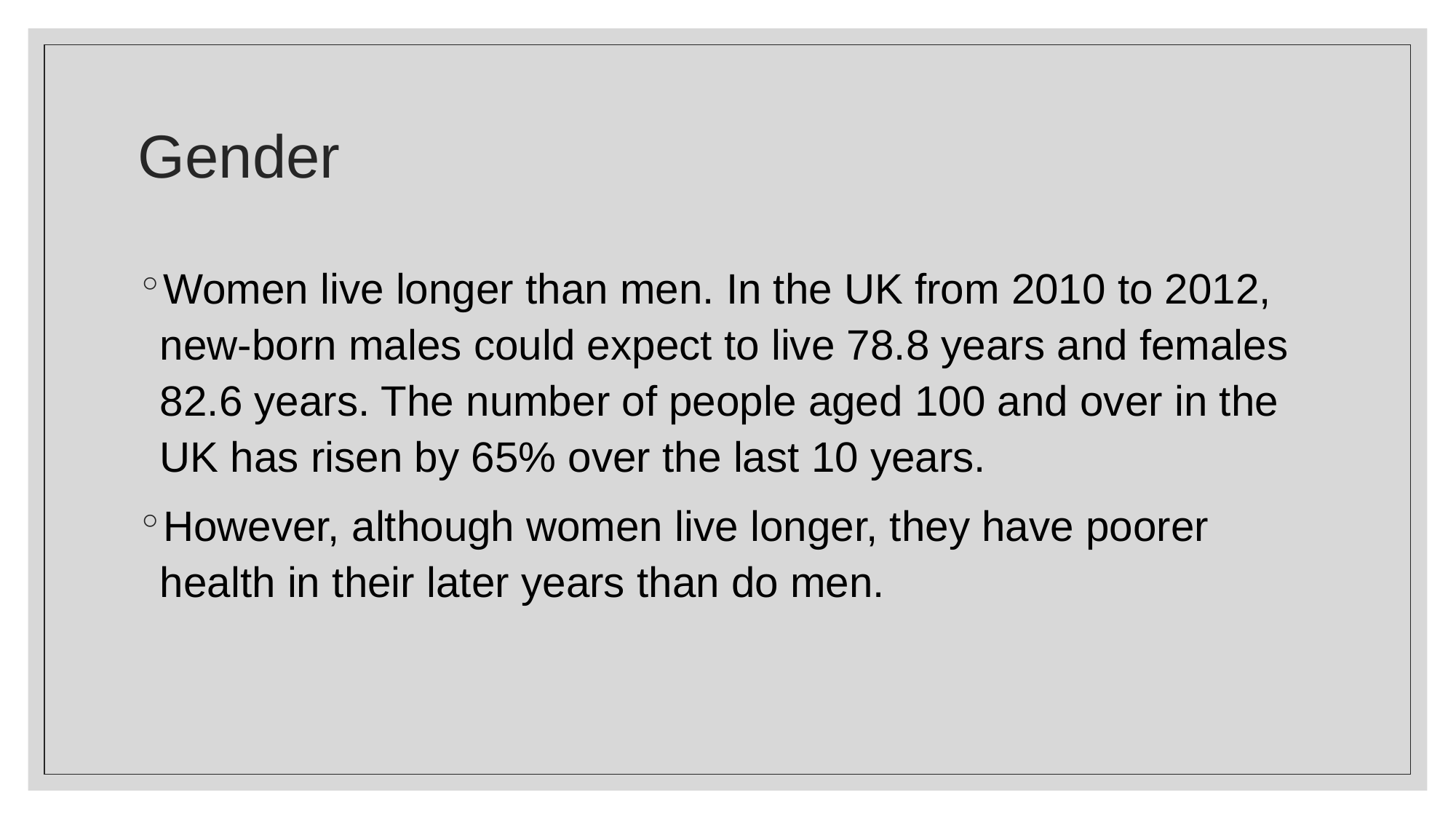

# Gender
Women live longer than men. In the UK from 2010 to 2012, new-born males could expect to live 78.8 years and females 82.6 years. The number of people aged 100 and over in the UK has risen by 65% over the last 10 years.
However, although women live longer, they have poorer health in their later years than do men.